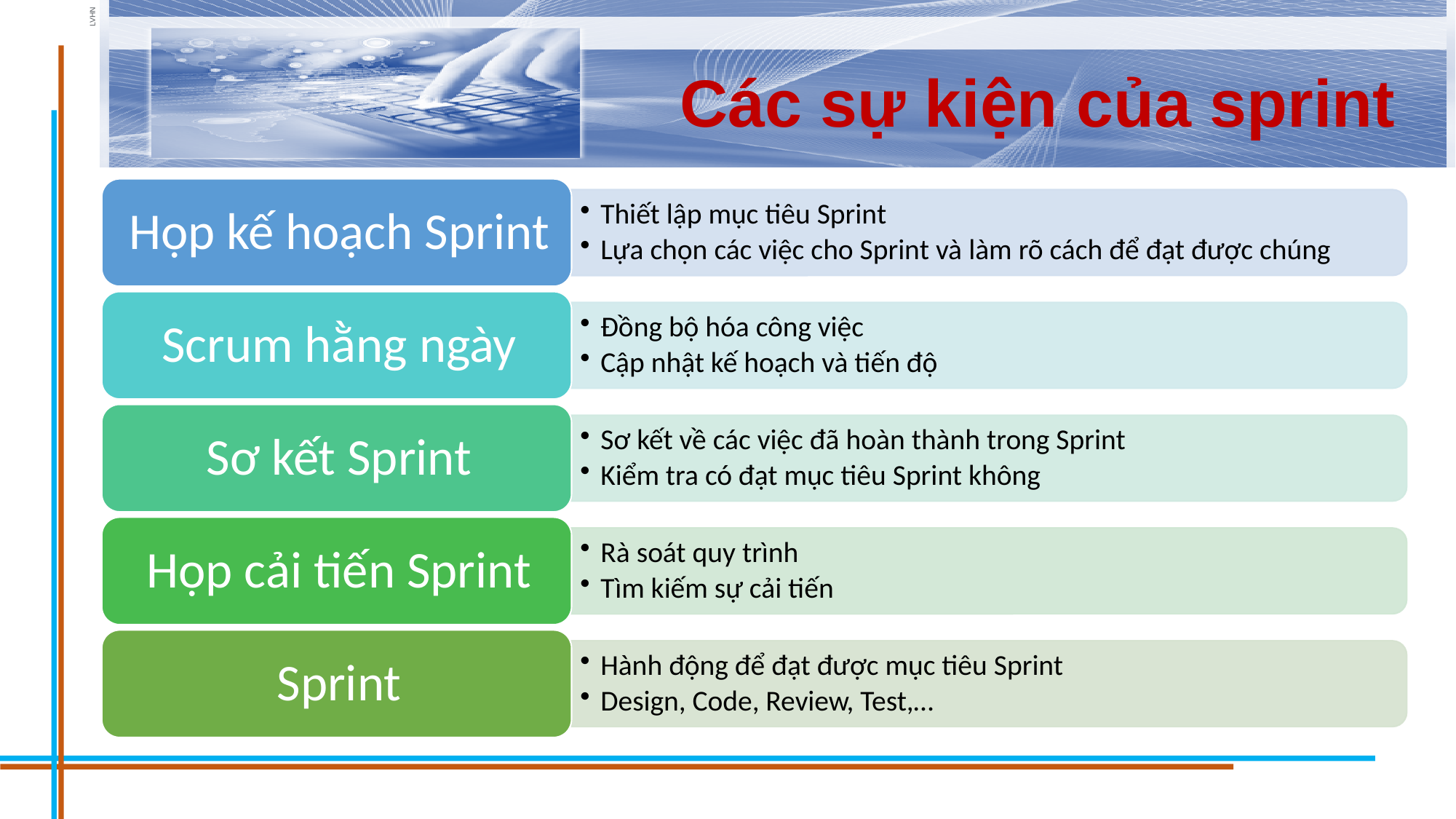

# Các sự kiện của sprint
Thiết lập mục tiêu Sprint
Lựa chọn các việc cho Sprint và làm rõ cách để đạt được chúng
Họp kế hoạch Sprint
Đồng bộ hóa công việc
Cập nhật kế hoạch và tiến độ
Scrum hằng ngày
Sơ kết về các việc đã hoàn thành trong Sprint
Kiểm tra có đạt mục tiêu Sprint không
Sơ kết Sprint
Rà soát quy trình
Tìm kiếm sự cải tiến
Họp cải tiến Sprint
Hành động để đạt được mục tiêu Sprint
Design, Code, Review, Test,…
Sprint